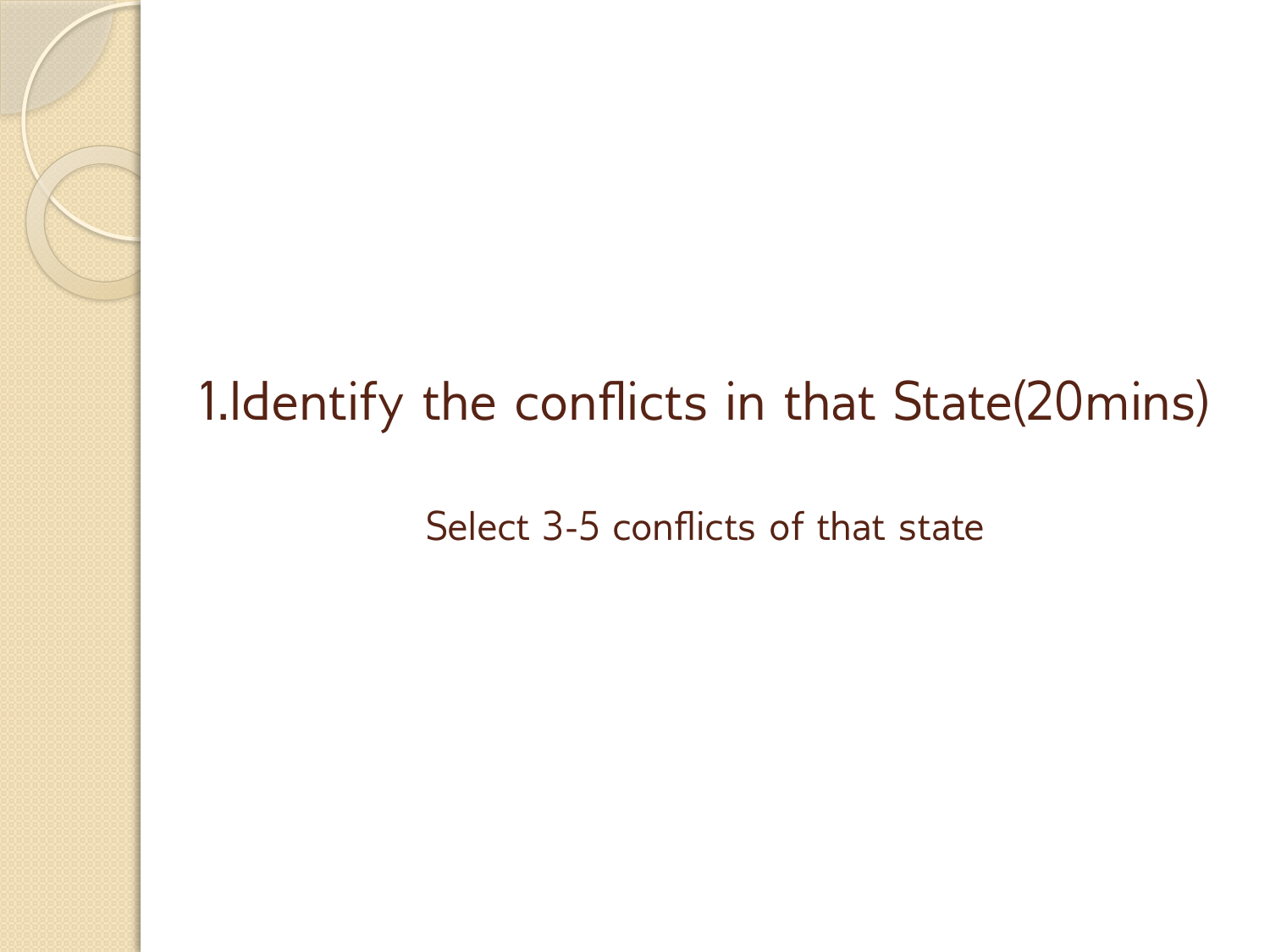

# 1.Identify the conflicts in that State(20mins) Select 3-5 conflicts of that state